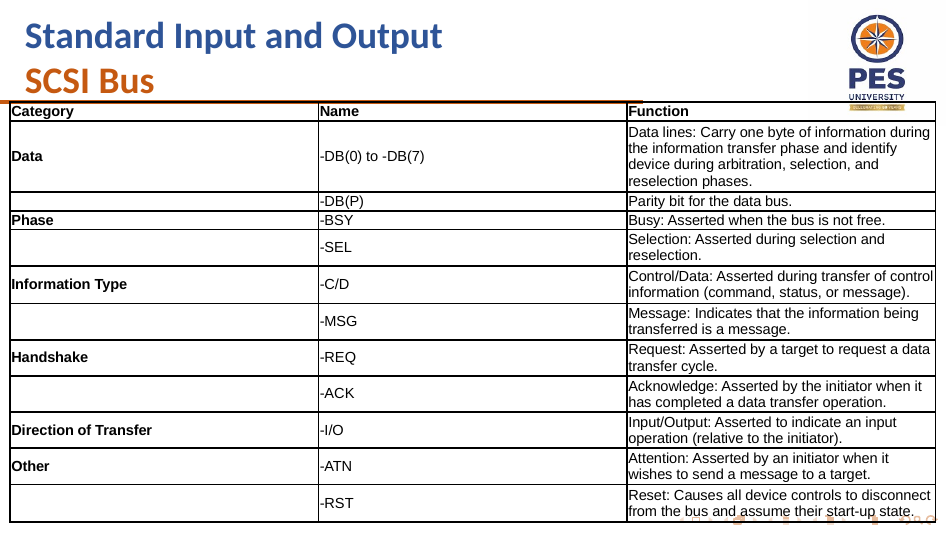

Standard Input and Output
SCSI Bus

| Category | Name | Function |
| --- | --- | --- |
| Data | -DB(0) to -DB(7) | Data lines: Carry one byte of information during the information transfer phase and identify device during arbitration, selection, and reselection phases. |
|  | -DB(P) | Parity bit for the data bus. |
| Phase | -BSY | Busy: Asserted when the bus is not free. |
|  | -SEL | Selection: Asserted during selection and reselection. |
| Information Type | -C/D | Control/Data: Asserted during transfer of control information (command, status, or message). |
|  | -MSG | Message: Indicates that the information being transferred is a message. |
| Handshake | -REQ | Request: Asserted by a target to request a data transfer cycle. |
|  | -ACK | Acknowledge: Asserted by the initiator when it has completed a data transfer operation. |
| Direction of Transfer | -I/O | Input/Output: Asserted to indicate an input operation (relative to the initiator). |
| Other | -ATN | Attention: Asserted by an initiator when it wishes to send a message to a target. |
|  | -RST | Reset: Causes all device controls to disconnect from the bus and assume their start-up state. |